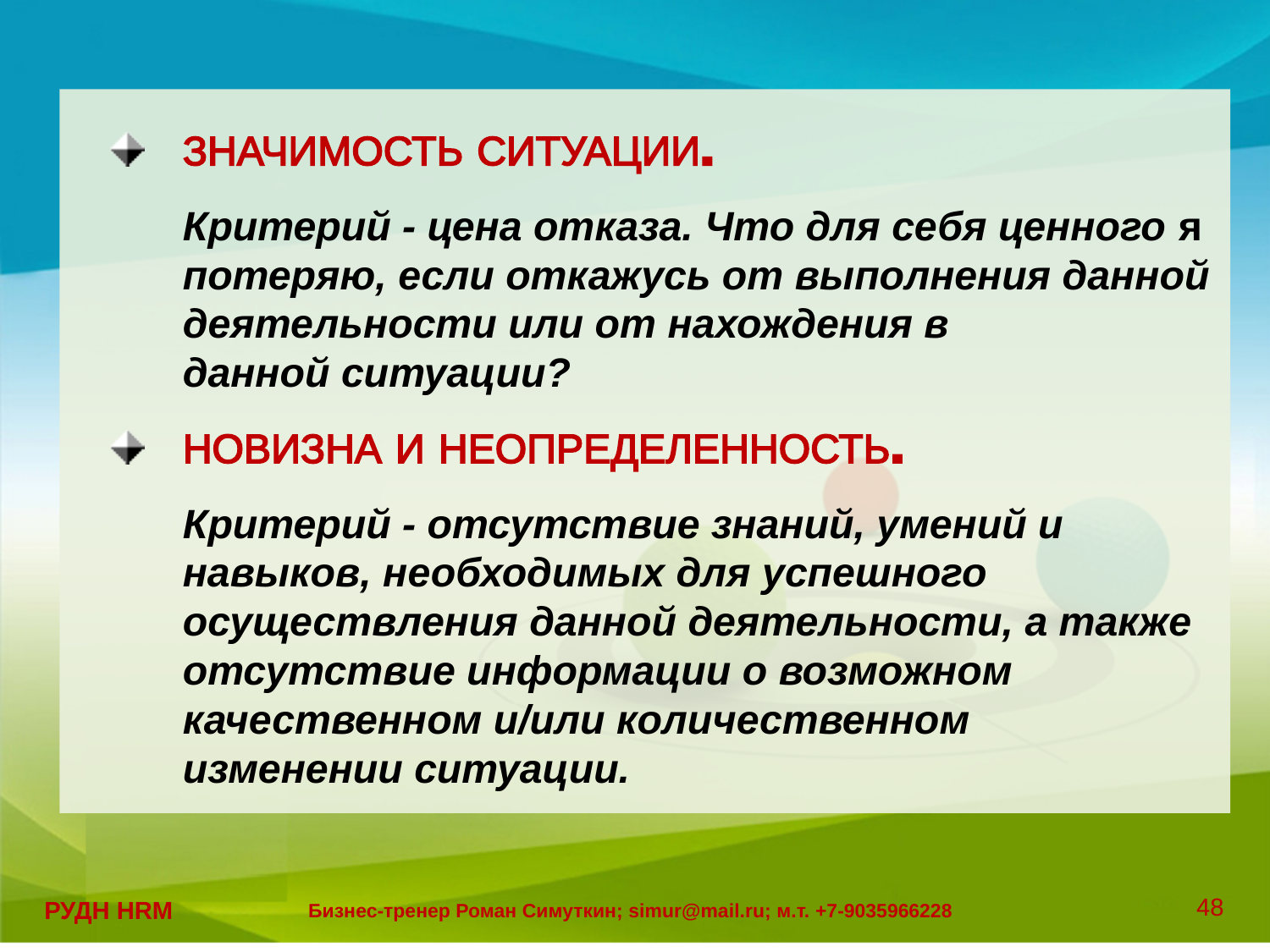

ЗНАЧИМОСТЬ СИТУАЦИИ.
Критерий - цена отказа. Что для себя ценного я
потеряю, если откажусь от выполнения данной деятельности или от нахождения в
данной ситуации?
НОВИЗНА И НЕОПРЕДЕЛЕННОСТЬ.
Критерий - отсутствие знаний, умений и
навыков, необходимых для успешного осуществления данной деятельности, а также
отсутствие информации о возможном качественном и/или количественном
изменении ситуации.
48
РУДН HRM
Бизнес-тренер Роман Симуткин; simur@mail.ru; м.т. +7-9035966228